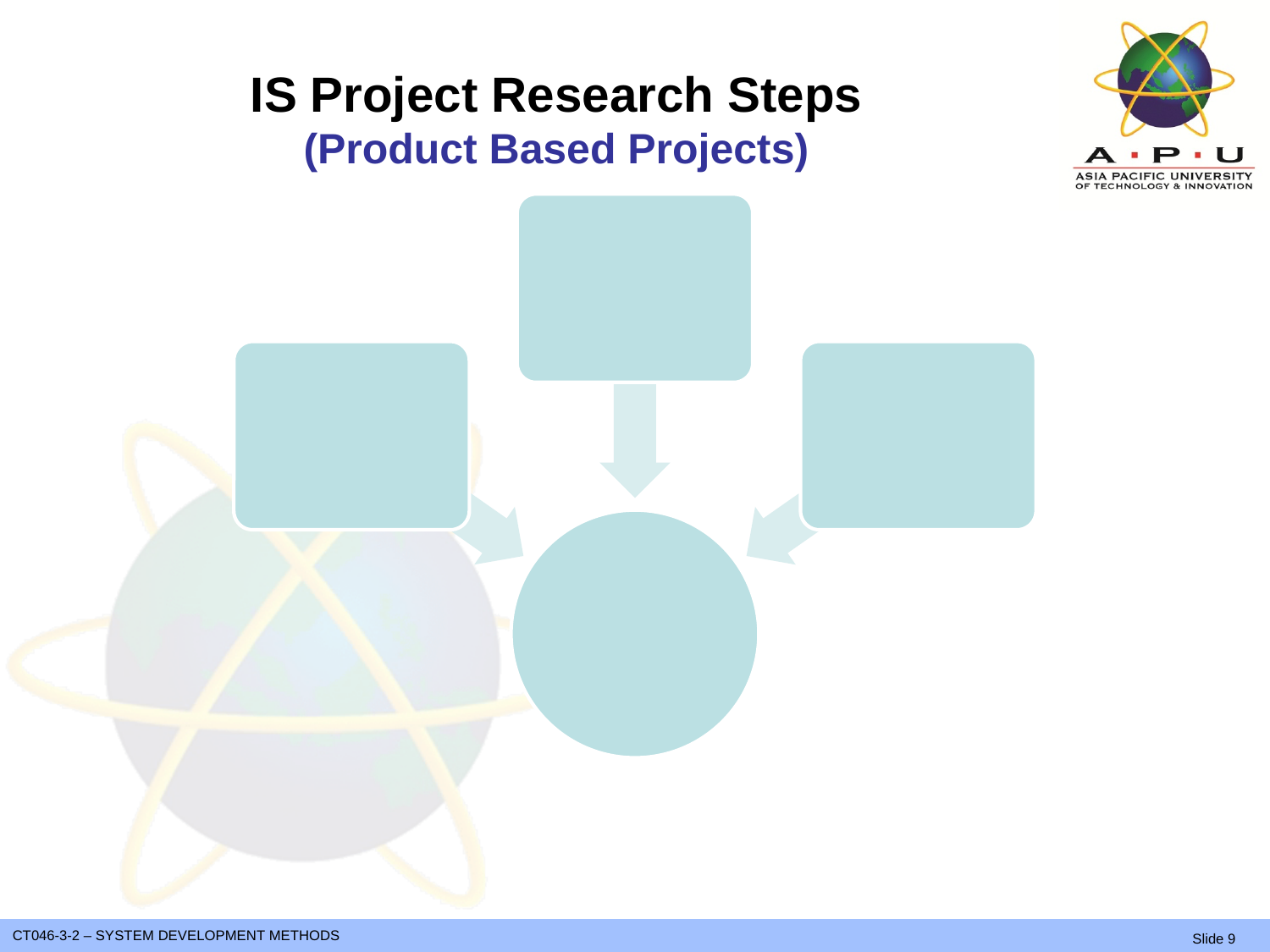

# IS Project Research Steps (Product Based Projects)